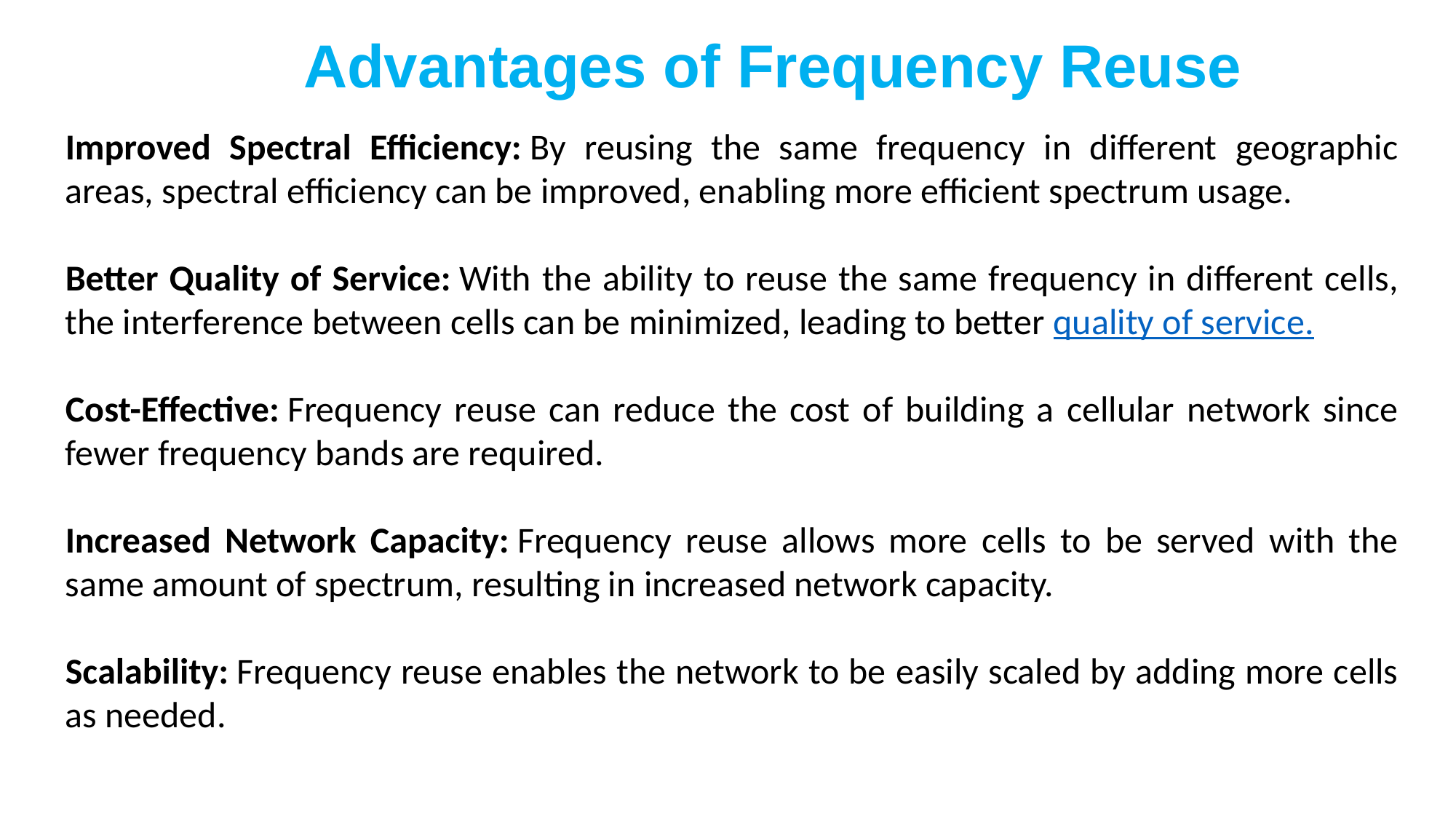

# Advantages of Frequency Reuse
Improved Spectral Efficiency: By reusing the same frequency in different geographic areas, spectral efficiency can be improved, enabling more efficient spectrum usage.

Better Quality of Service: With the ability to reuse the same frequency in different cells, the interference between cells can be minimized, leading to better quality of service.

Cost-Effective: Frequency reuse can reduce the cost of building a cellular network since fewer frequency bands are required.
Increased Network Capacity: Frequency reuse allows more cells to be served with the same amount of spectrum, resulting in increased network capacity.

Scalability: Frequency reuse enables the network to be easily scaled by adding more cells as needed.